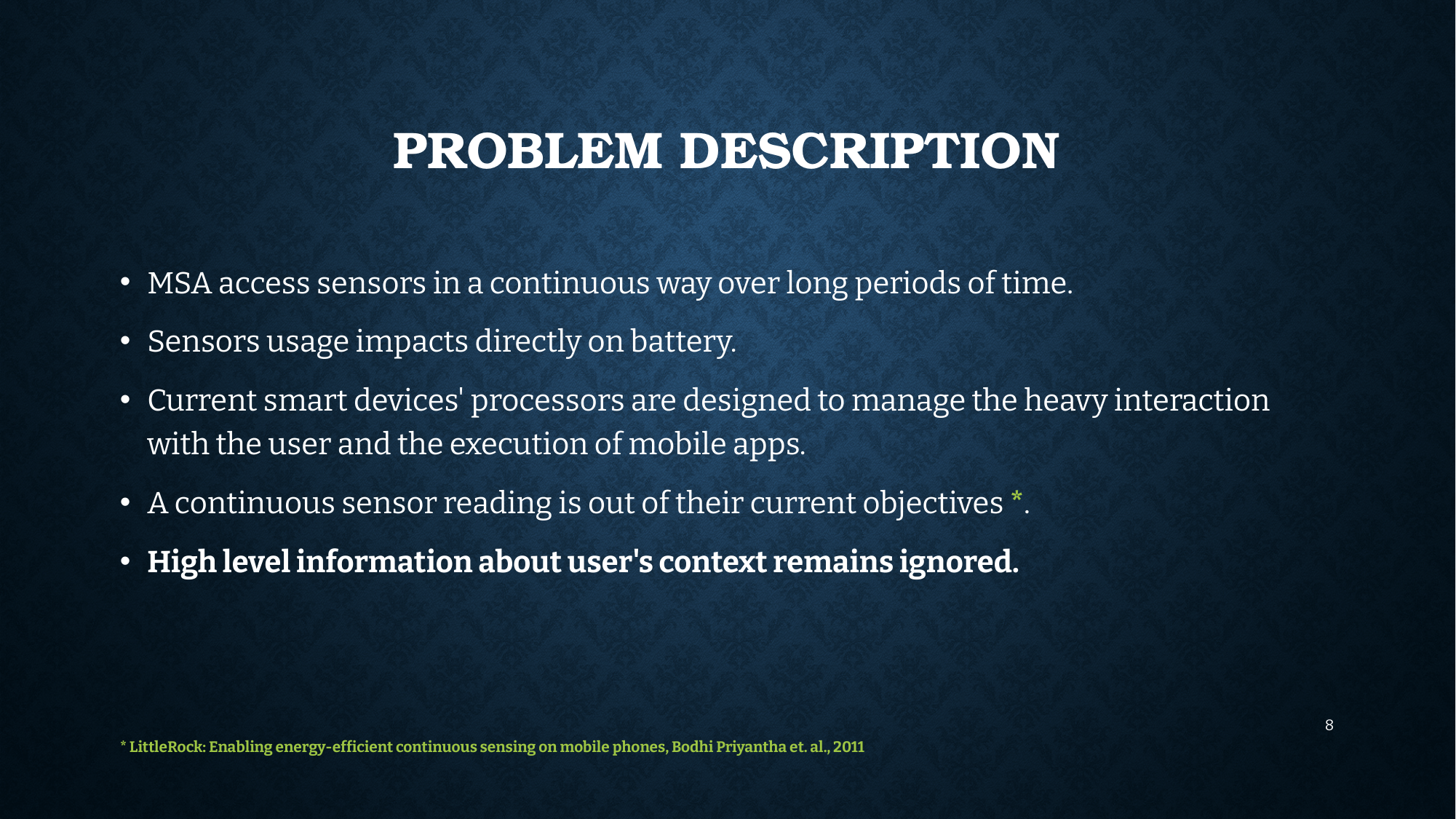

# Problem Description
MSA access sensors in a continuous way over long periods of time.
Sensors usage impacts directly on battery.
Current smart devices' processors are designed to manage the heavy interaction with the user and the execution of mobile apps.
A continuous sensor reading is out of their current objectives *.
High level information about user's context remains ignored.
8
* LittleRock: Enabling energy-efficient continuous sensing on mobile phones, Bodhi Priyantha et. al., 2011